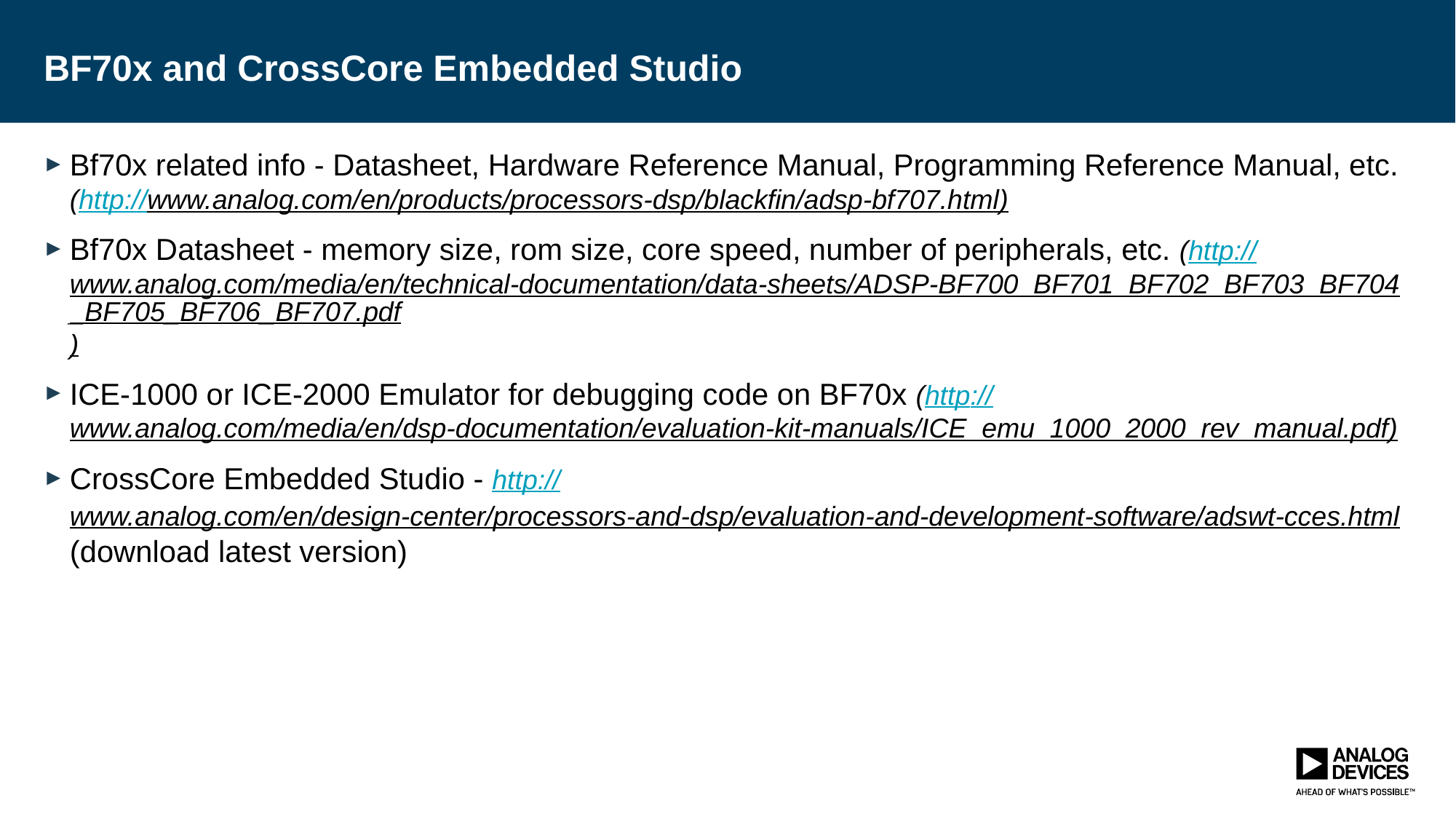

# BF70x and CrossCore Embedded Studio
Bf70x related info - Datasheet, Hardware Reference Manual, Programming Reference Manual, etc. (http://www.analog.com/en/products/processors-dsp/blackfin/adsp-bf707.html)
Bf70x Datasheet - memory size, rom size, core speed, number of peripherals, etc. (http://www.analog.com/media/en/technical-documentation/data-sheets/ADSP-BF700_BF701_BF702_BF703_BF704_BF705_BF706_BF707.pdf)
ICE-1000 or ICE-2000 Emulator for debugging code on BF70x (http://www.analog.com/media/en/dsp-documentation/evaluation-kit-manuals/ICE_emu_1000_2000_rev_manual.pdf)
CrossCore Embedded Studio - http://www.analog.com/en/design-center/processors-and-dsp/evaluation-and-development-software/adswt-cces.html (download latest version)